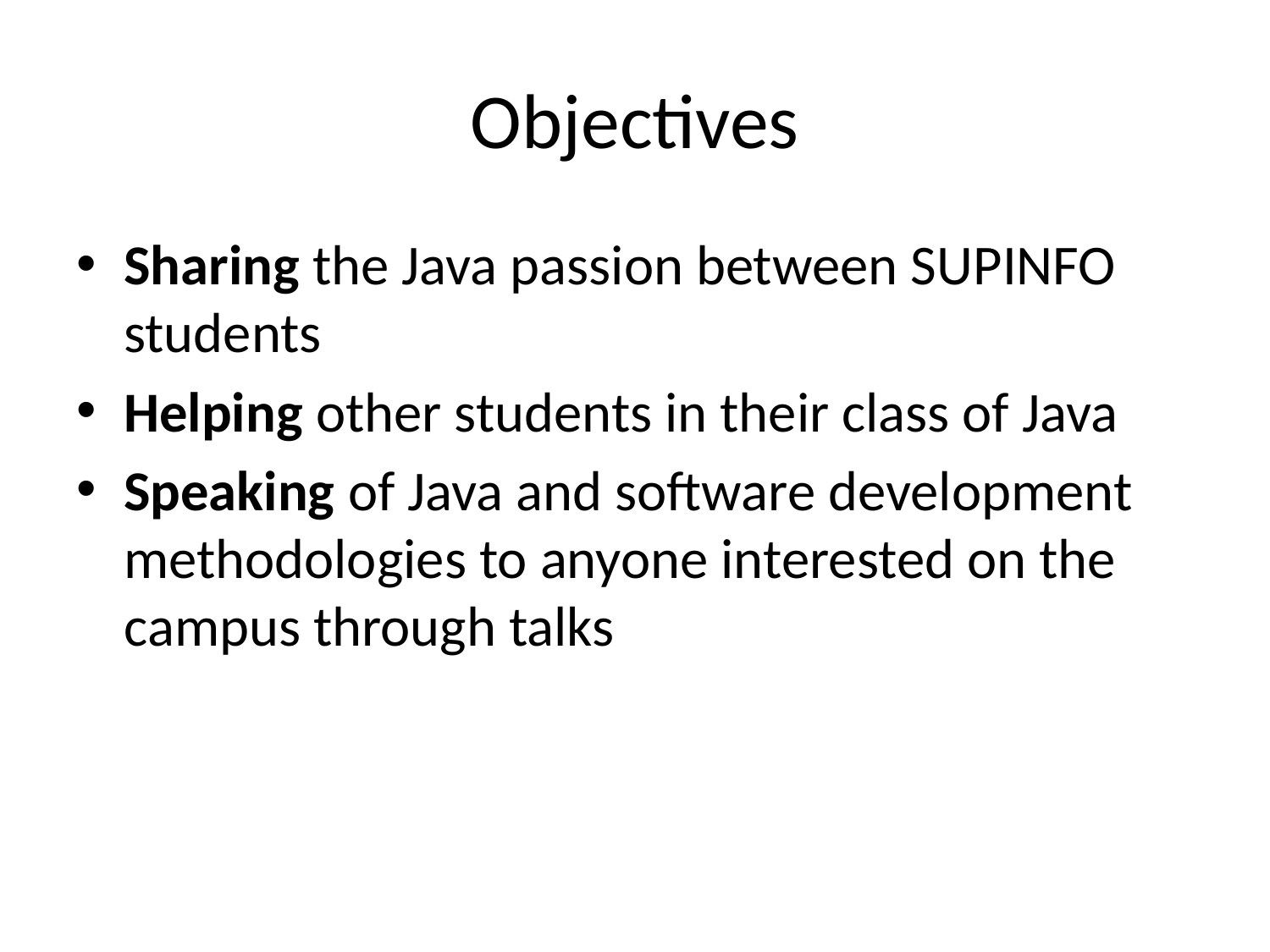

# Objectives
Sharing the Java passion between SUPINFO students
Helping other students in their class of Java
Speaking of Java and software development methodologies to anyone interested on the campus through talks